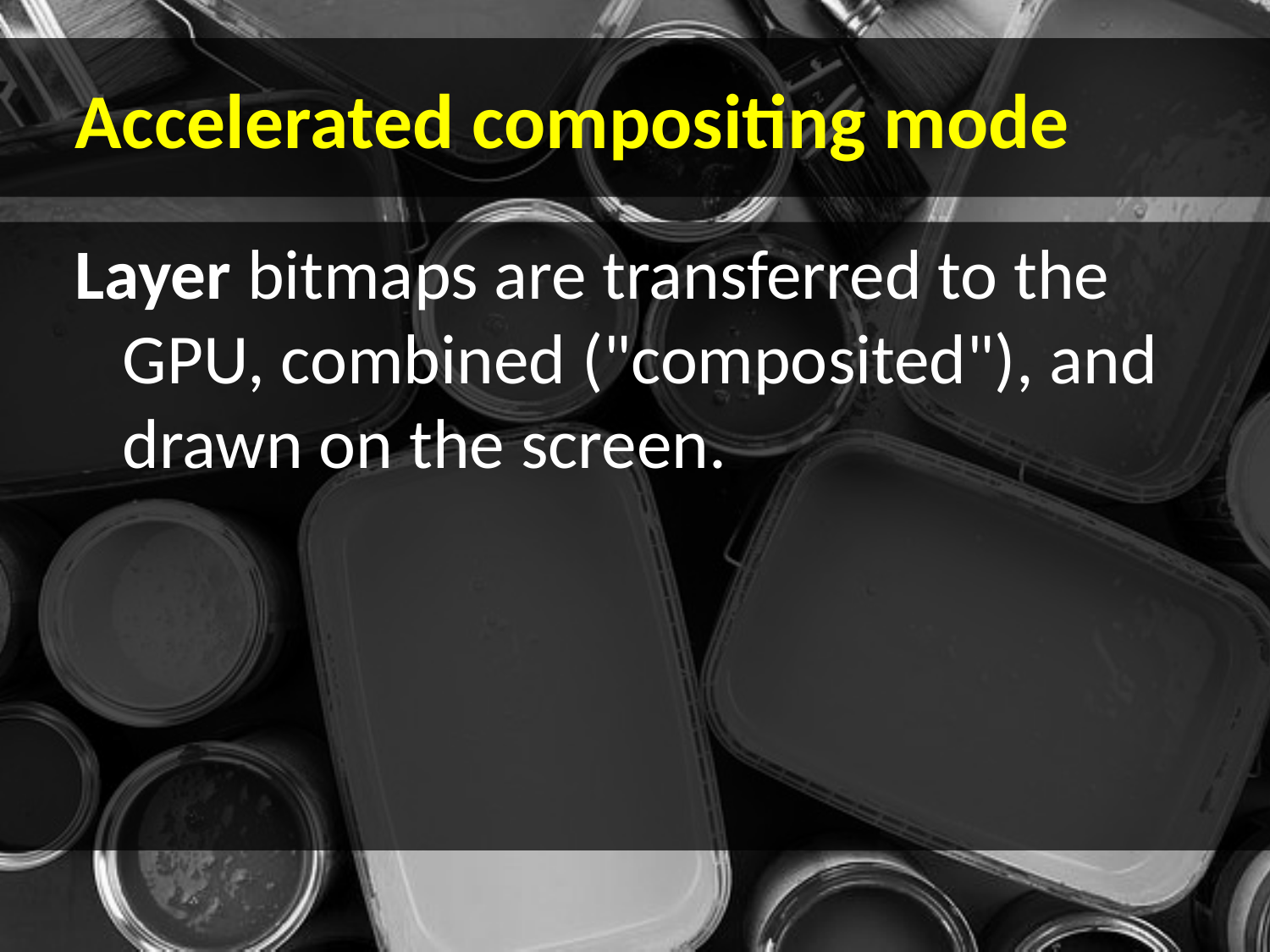

# Accelerated compositing mode
Layer bitmaps are transferred to the GPU, combined ("composited"), and drawn on the screen.